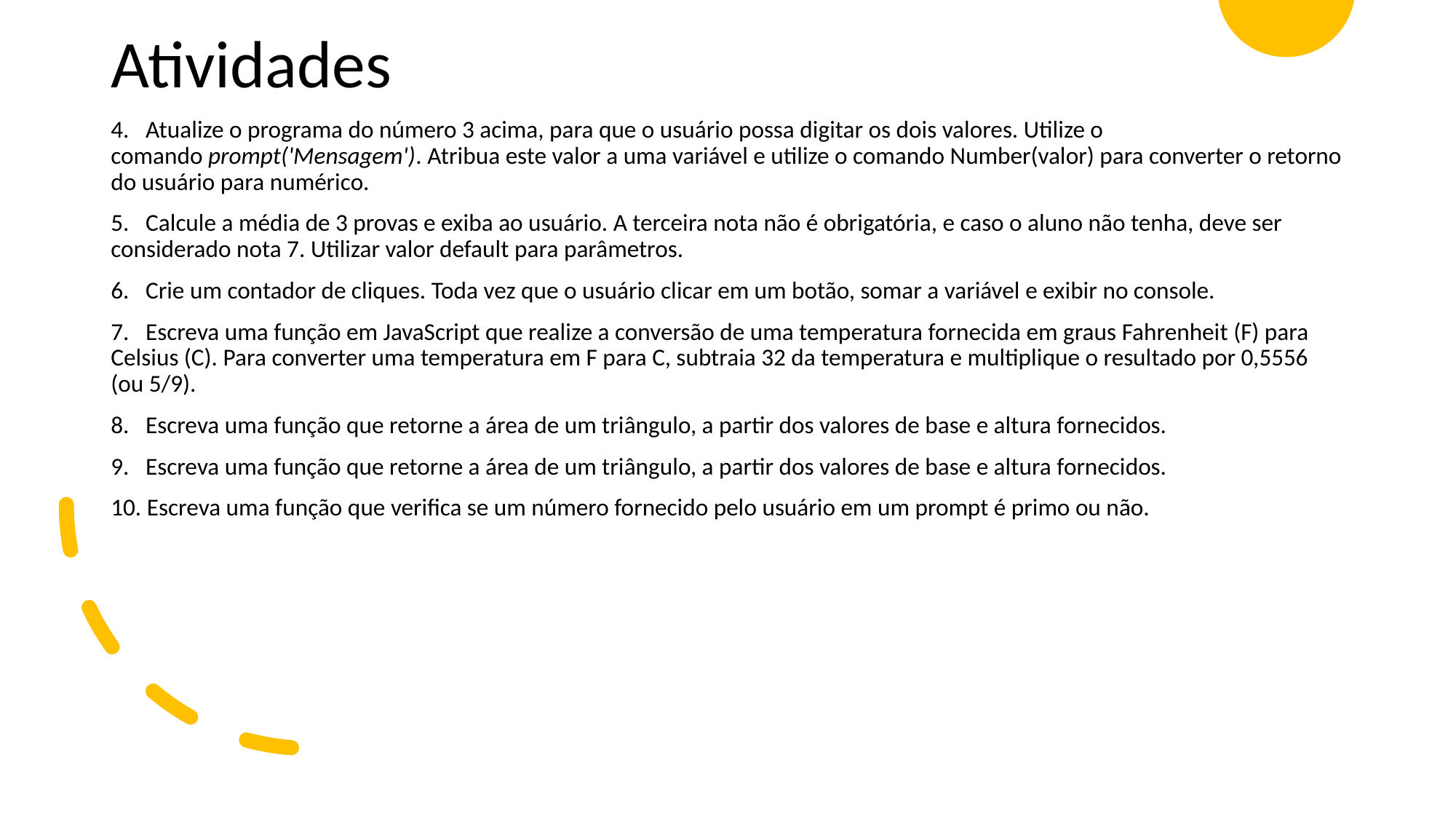

# Atividades

4.   Atualize o programa do número 3 acima, para que o usuário possa digitar os dois valores. Utilize o comando prompt('Mensagem'). Atribua este valor a uma variável e utilize o comando Number(valor) para converter o retorno do usuário para numérico.
5.   Calcule a média de 3 provas e exiba ao usuário. A terceira nota não é obrigatória, e caso o aluno não tenha, deve ser considerado nota 7. Utilizar valor default para parâmetros.
6.   Crie um contador de cliques. Toda vez que o usuário clicar em um botão, somar a variável e exibir no console.
7.   Escreva uma função em JavaScript que realize a conversão de uma temperatura fornecida em graus Fahrenheit (F) para Celsius (C). Para converter uma temperatura em F para C, subtraia 32 da temperatura e multiplique o resultado por 0,5556 (ou 5/9).
8.   Escreva uma função que retorne a área de um triângulo, a partir dos valores de base e altura fornecidos.
9.   Escreva uma função que retorne a área de um triângulo, a partir dos valores de base e altura fornecidos.
10. Escreva uma função que verifica se um número fornecido pelo usuário em um prompt é primo ou não.